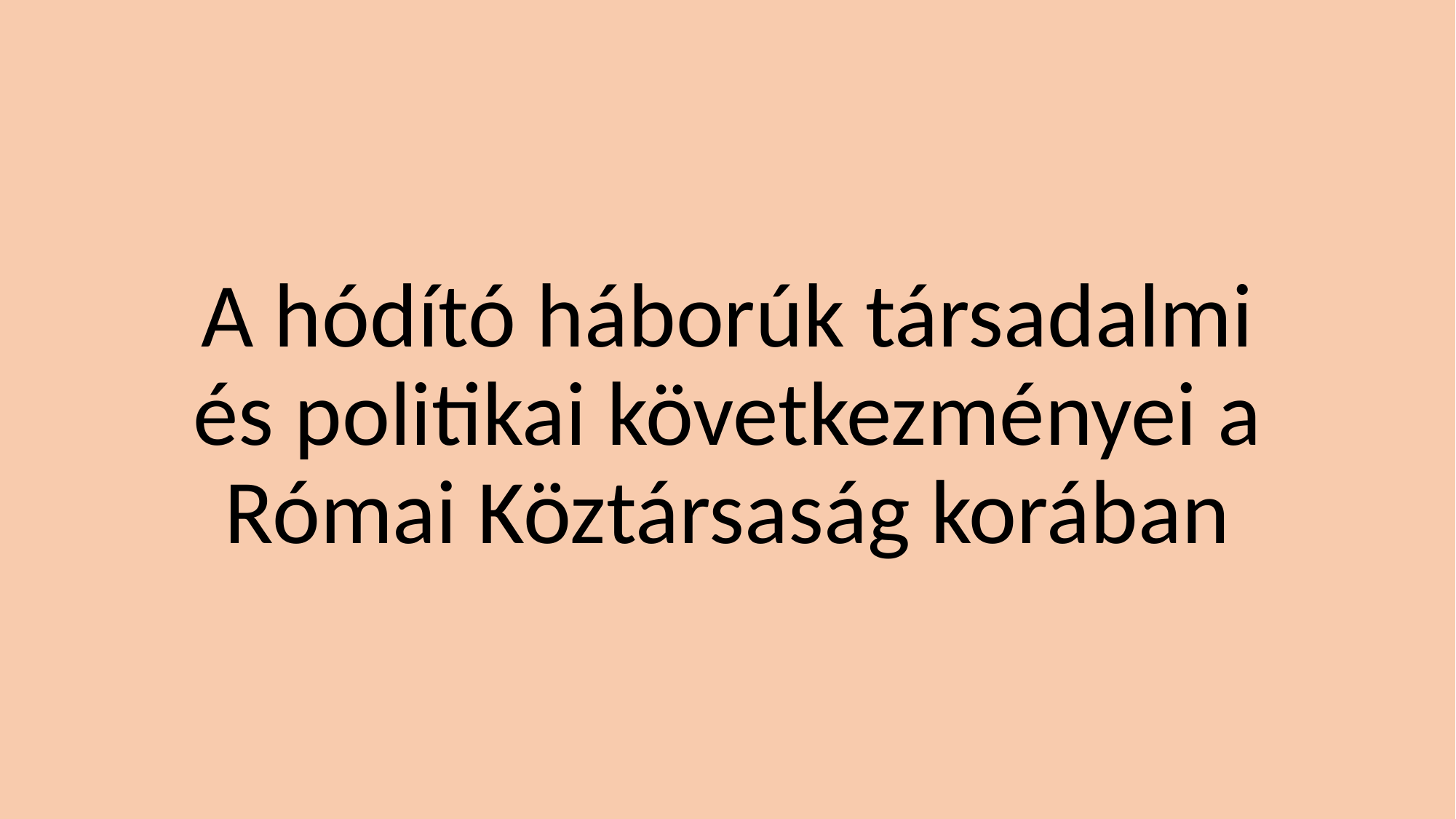

# A hódító háborúk társadalmi és politikai következményei a Római Köztársaság korában